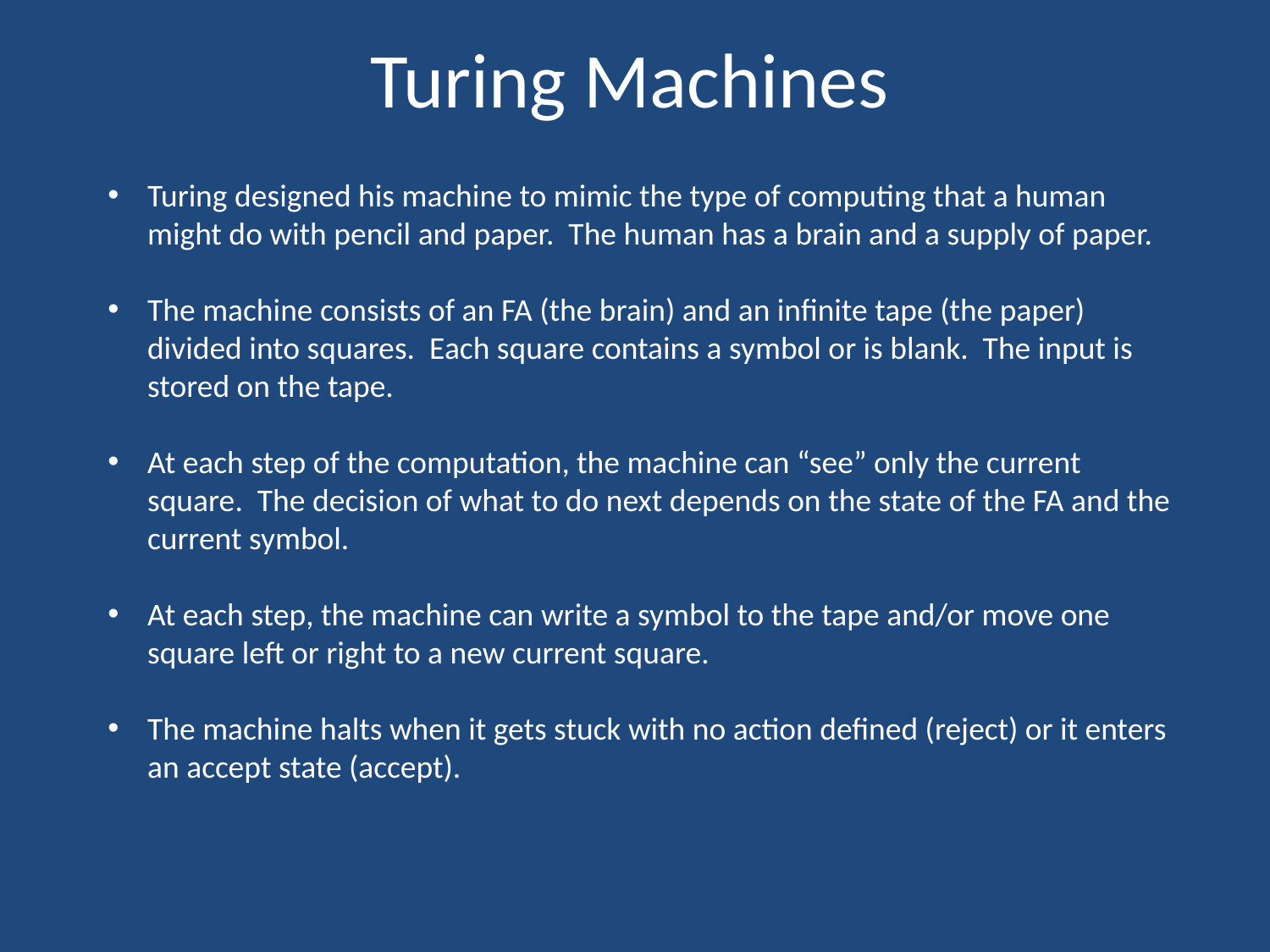

# Turing Machines
Turing designed his machine to mimic the type of computing that a human might do with pencil and paper.  The human has a brain and a supply of paper.

The machine consists of an FA (the brain) and an infinite tape (the paper) divided into squares.  Each square contains a symbol or is blank.  The input is stored on the tape.

At each step of the computation, the machine can “see” only the current square.  The decision of what to do next depends on the state of the FA and the current symbol.

At each step, the machine can write a symbol to the tape and/or move one square left or right to a new current square.

The machine halts when it gets stuck with no action defined (reject) or it enters an accept state (accept).